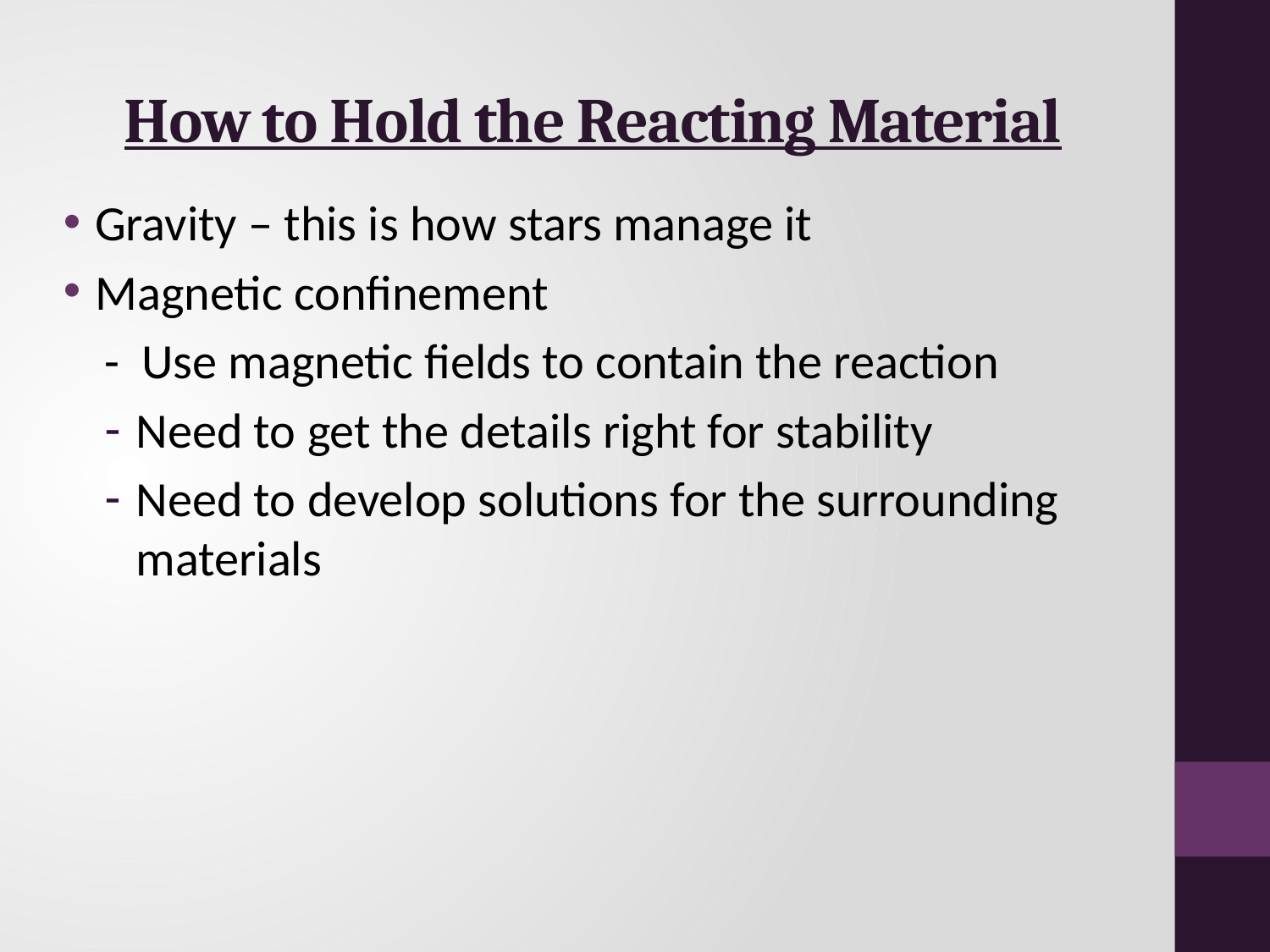

# How to Hold the Reacting Material
Gravity – this is how stars manage it
Magnetic confinement
-  Use magnetic fields to contain the reaction
Need to get the details right for stability
Need to develop solutions for the surrounding materials